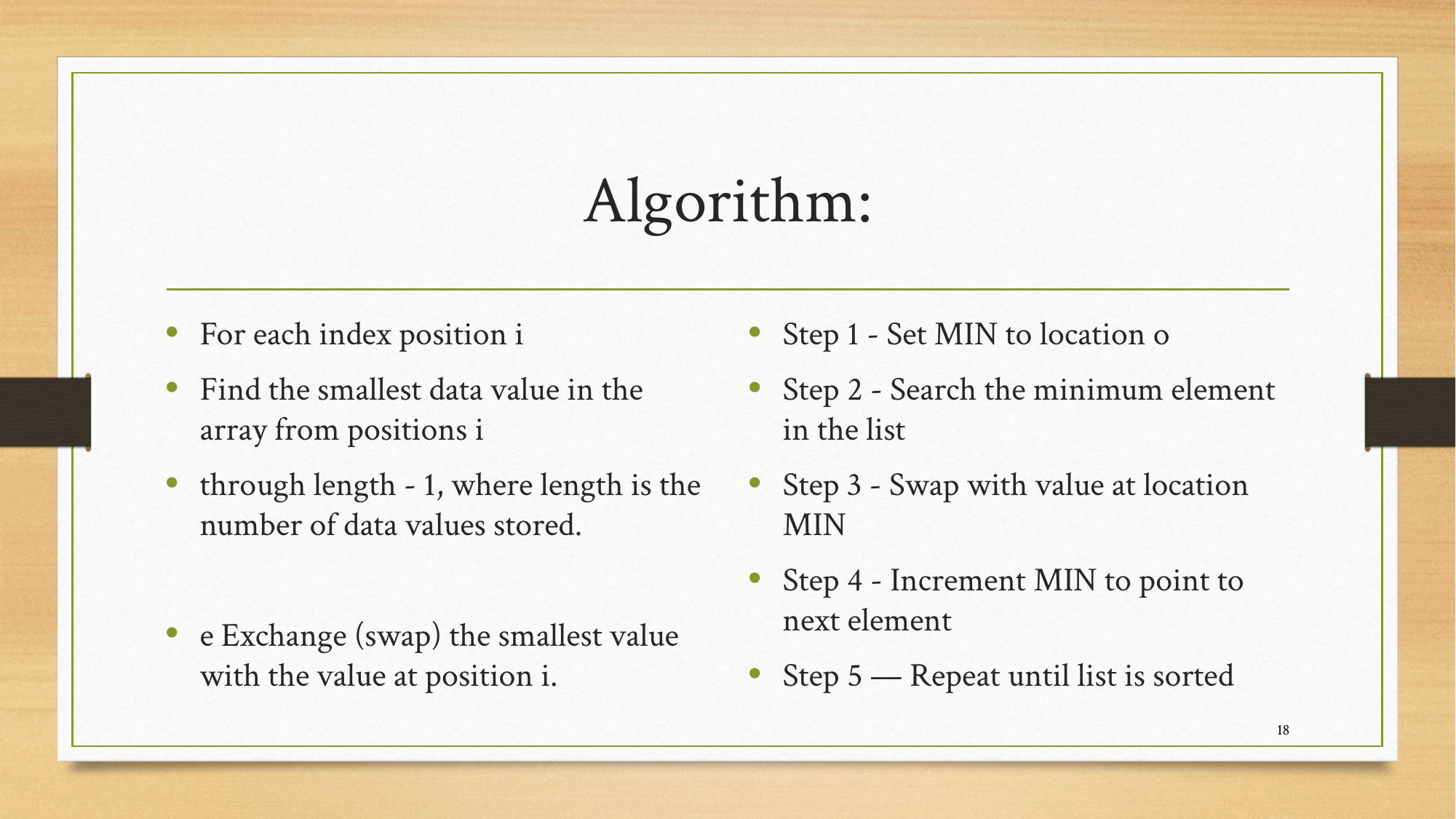

# Algorithm:
For each index position i
Find the smallest data value in the array from positions i
through length - 1, where length is the number of data values stored.

e Exchange (swap) the smallest value with the value at position i.

Step 1 - Set MIN to location o
Step 2 - Search the minimum element in the list
Step 3 - Swap with value at location MIN
Step 4 - Increment MIN to point to next element
Step 5 — Repeat until list is sorted

18